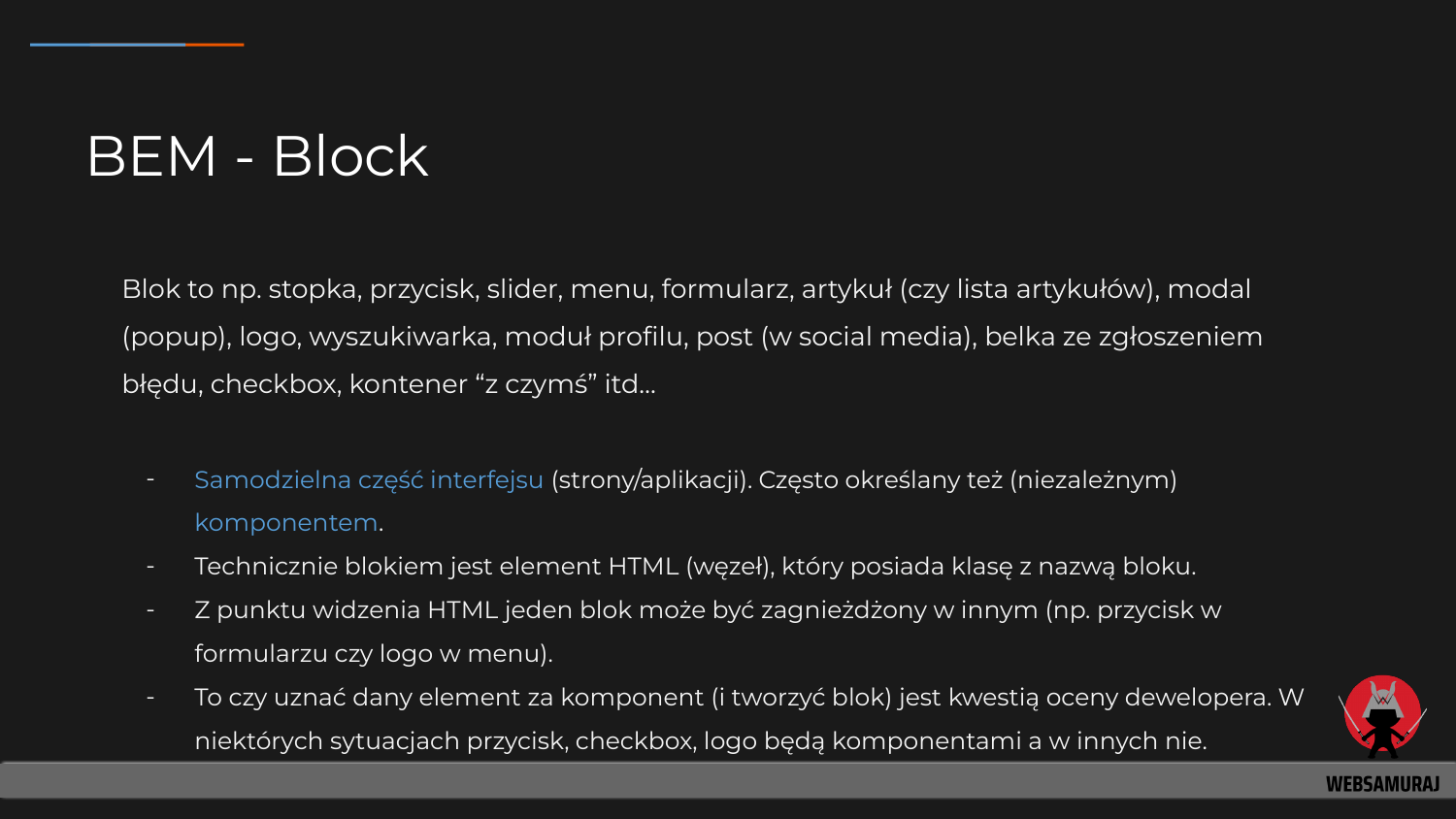

# BEM - Block
Blok to np. stopka, przycisk, slider, menu, formularz, artykuł (czy lista artykułów), modal (popup), logo, wyszukiwarka, moduł profilu, post (w social media), belka ze zgłoszeniem błędu, checkbox, kontener “z czymś” itd…

Samodzielna część interfejsu (strony/aplikacji). Często określany też (niezależnym) komponentem.
Technicznie blokiem jest element HTML (węzeł), który posiada klasę z nazwą bloku.
Z punktu widzenia HTML jeden blok może być zagnieżdżony w innym (np. przycisk w formularzu czy logo w menu).
To czy uznać dany element za komponent (i tworzyć blok) jest kwestią oceny dewelopera. W niektórych sytuacjach przycisk, checkbox, logo będą komponentami a w innych nie.